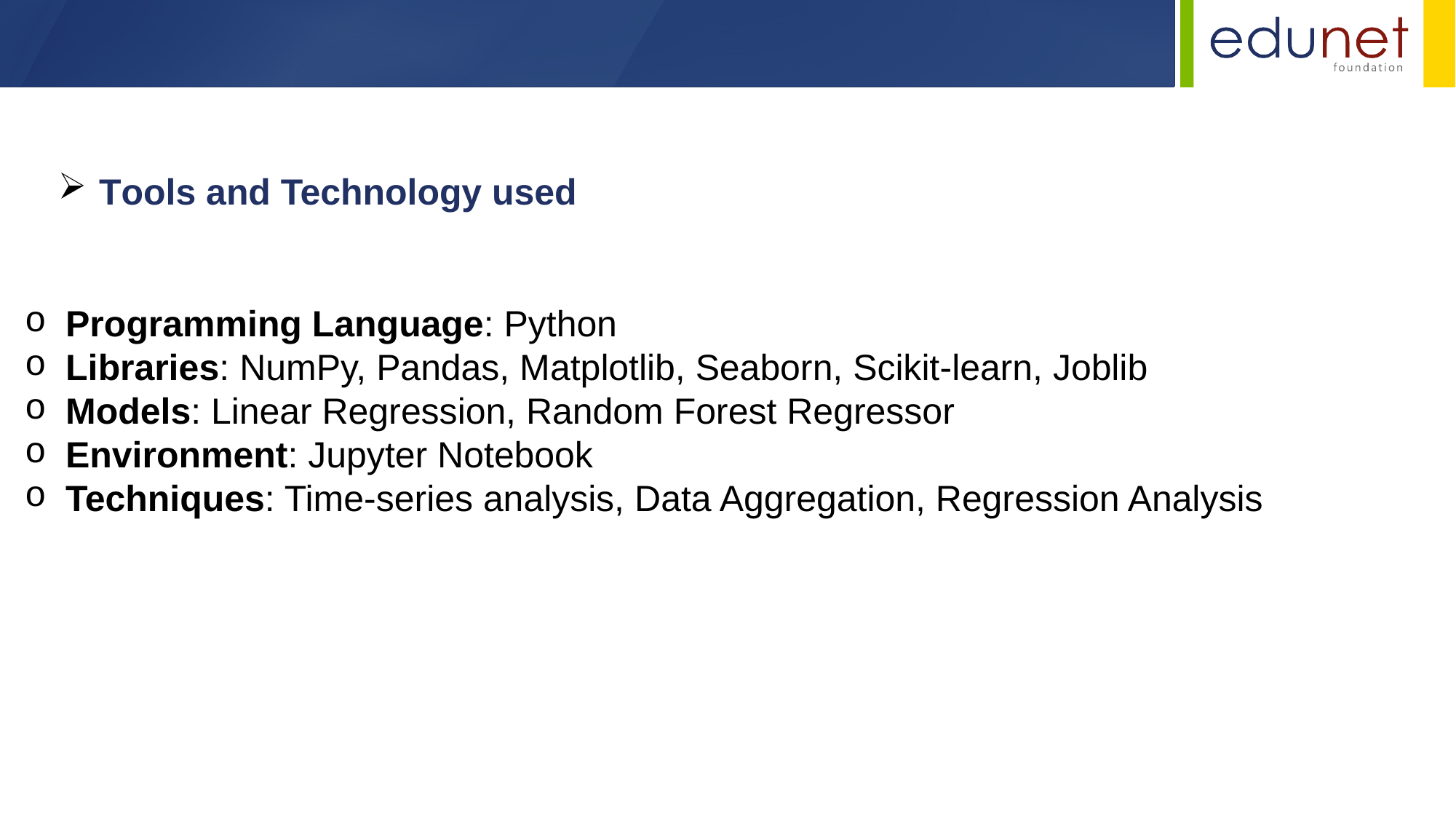

Tools and Technology used
Programming Language: Python
Libraries: NumPy, Pandas, Matplotlib, Seaborn, Scikit-learn, Joblib
Models: Linear Regression, Random Forest Regressor
Environment: Jupyter Notebook
Techniques: Time-series analysis, Data Aggregation, Regression Analysis